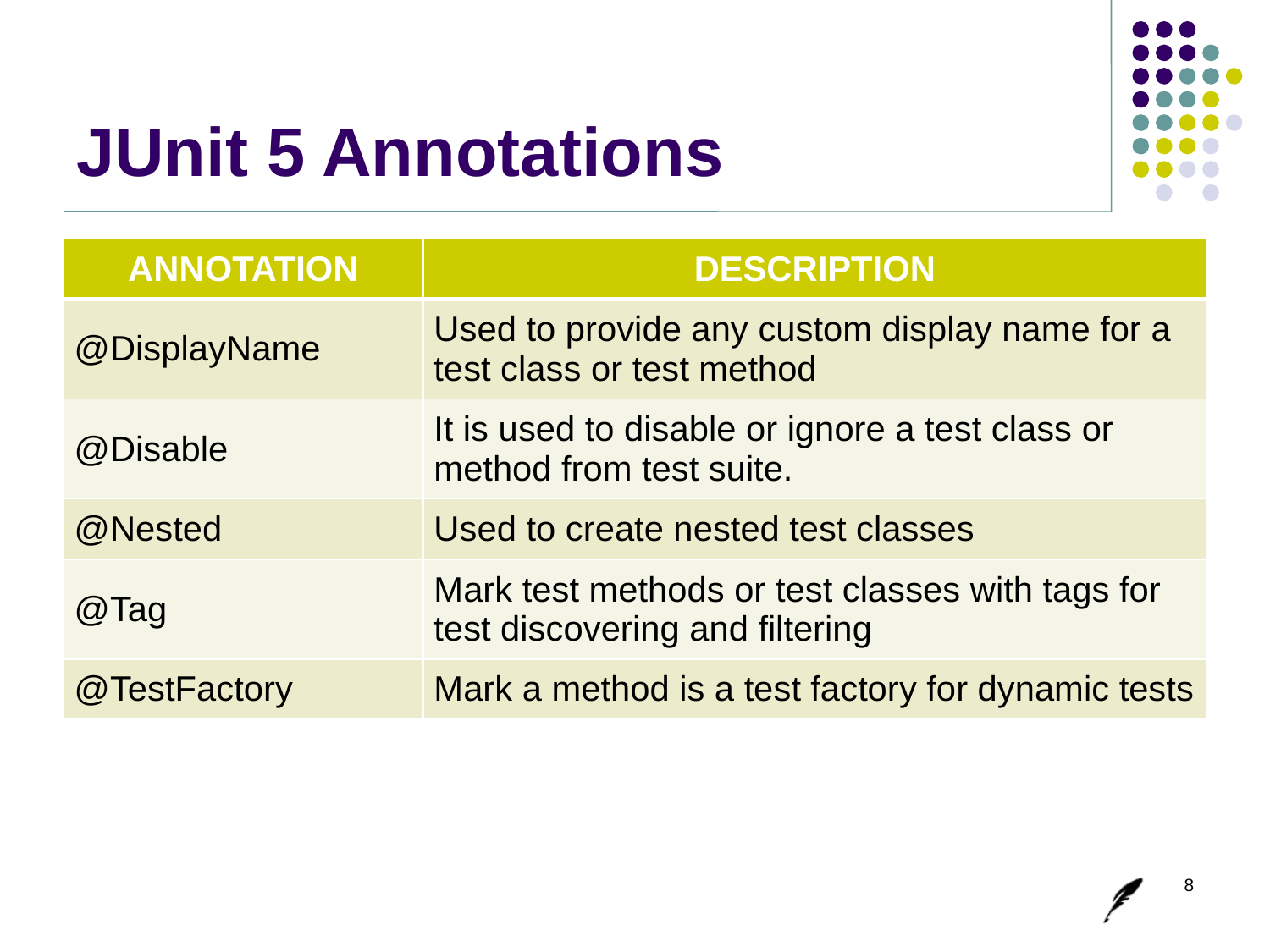

# JUnit 5 Annotations
| ANNOTATION | DESCRIPTION |
| --- | --- |
| @DisplayName | Used to provide any custom display name for a test class or test method |
| @Disable | It is used to disable or ignore a test class or method from test suite. |
| @Nested | Used to create nested test classes |
| @Tag | Mark test methods or test classes with tags for test discovering and filtering |
| @TestFactory | Mark a method is a test factory for dynamic tests |
8